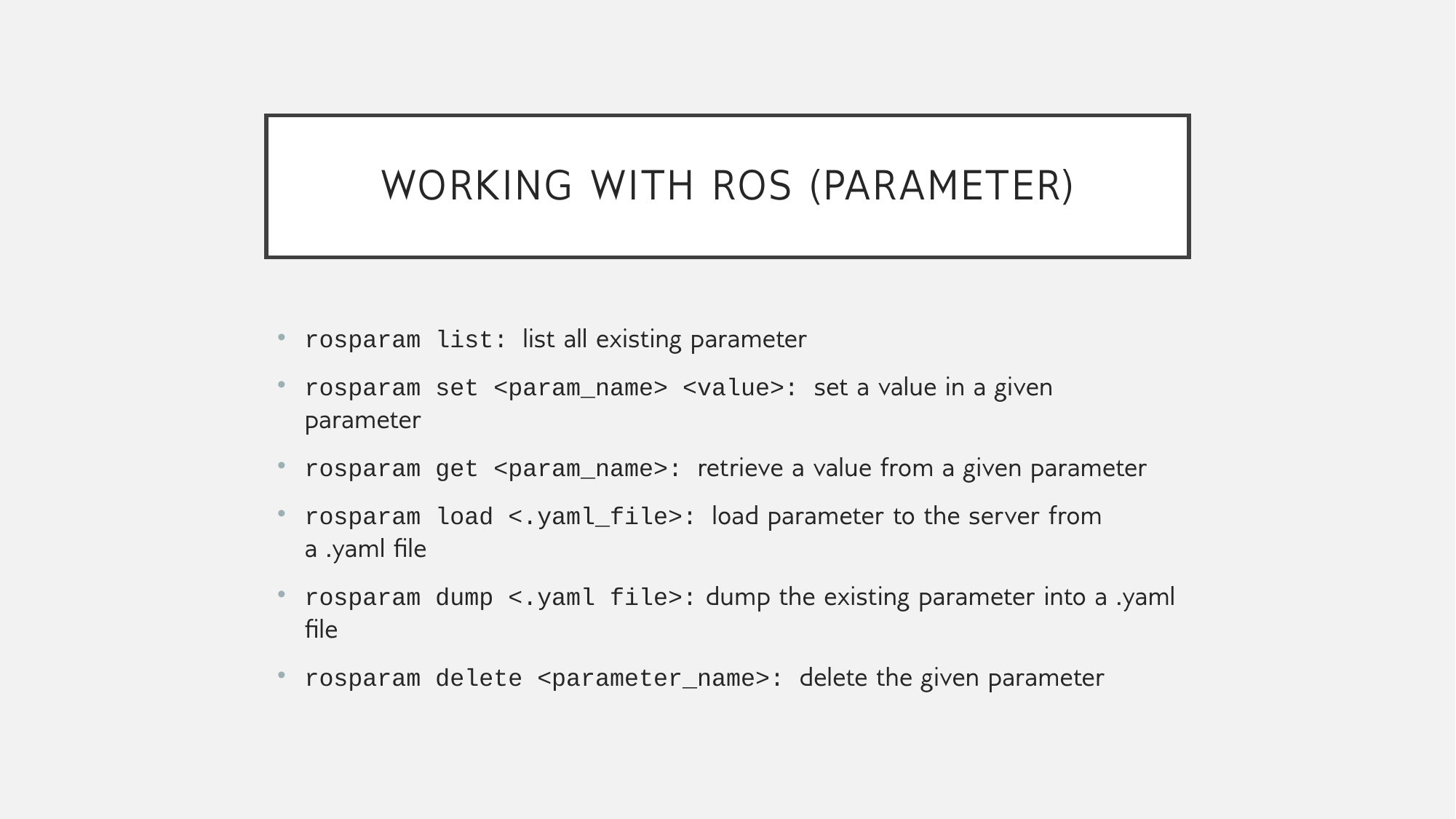

# Working with ros (parameter)
rosparam list: list all existing parameter
rosparam set <param_name> <value>: set a value in a given parameter
rosparam get <param_name>: retrieve a value from a given parameter
rosparam load <.yaml_file>: load parameter to the server from a .yaml file
rosparam dump <.yaml file>: dump the existing parameter into a .yaml file
rosparam delete <parameter_name>: delete the given parameter